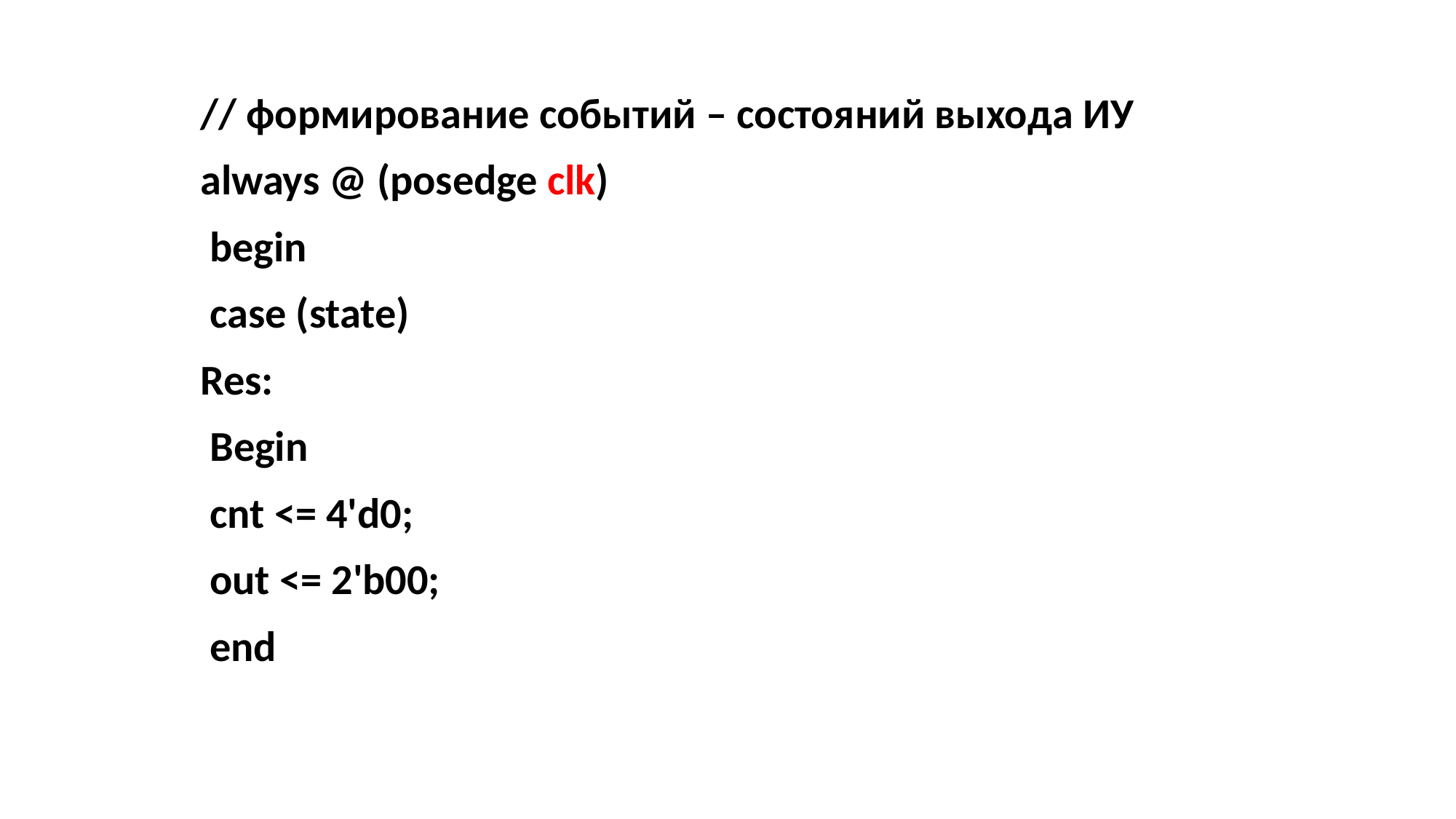

// формирование событий – состояний выхода ИУ
always @ (posedge clk)
 begin
 case (state)
Res:
 Begin
 cnt <= 4'd0;
 out <= 2'b00;
 end